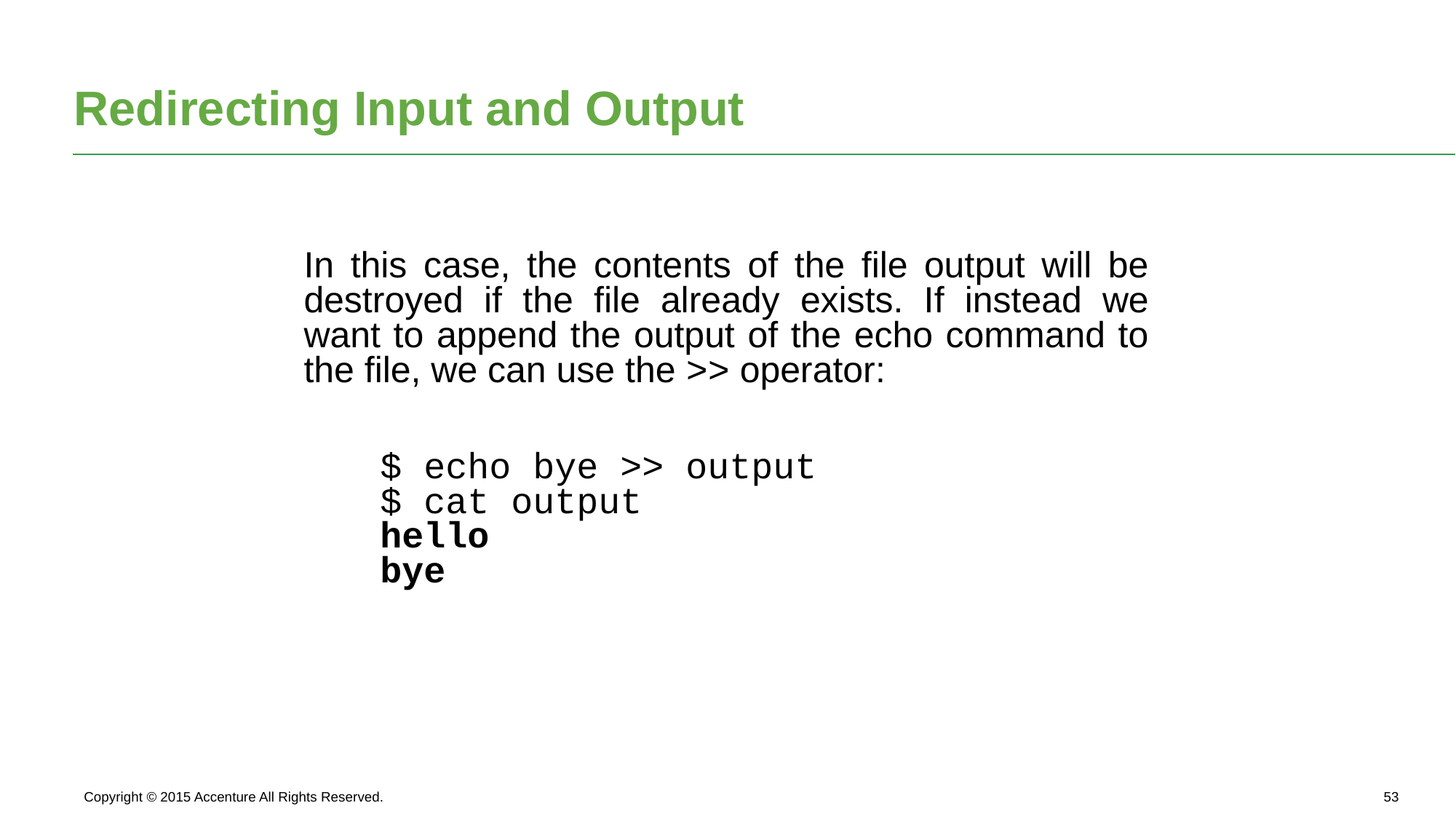

# Redirecting Input and Output
In this case, the contents of the file output will be destroyed if the file already exists. If instead we want to append the output of the echo command to the file, we can use the >> operator:
$ echo bye >> output
$ cat output
hello
bye
Copyright © 2015 Accenture All Rights Reserved.
53